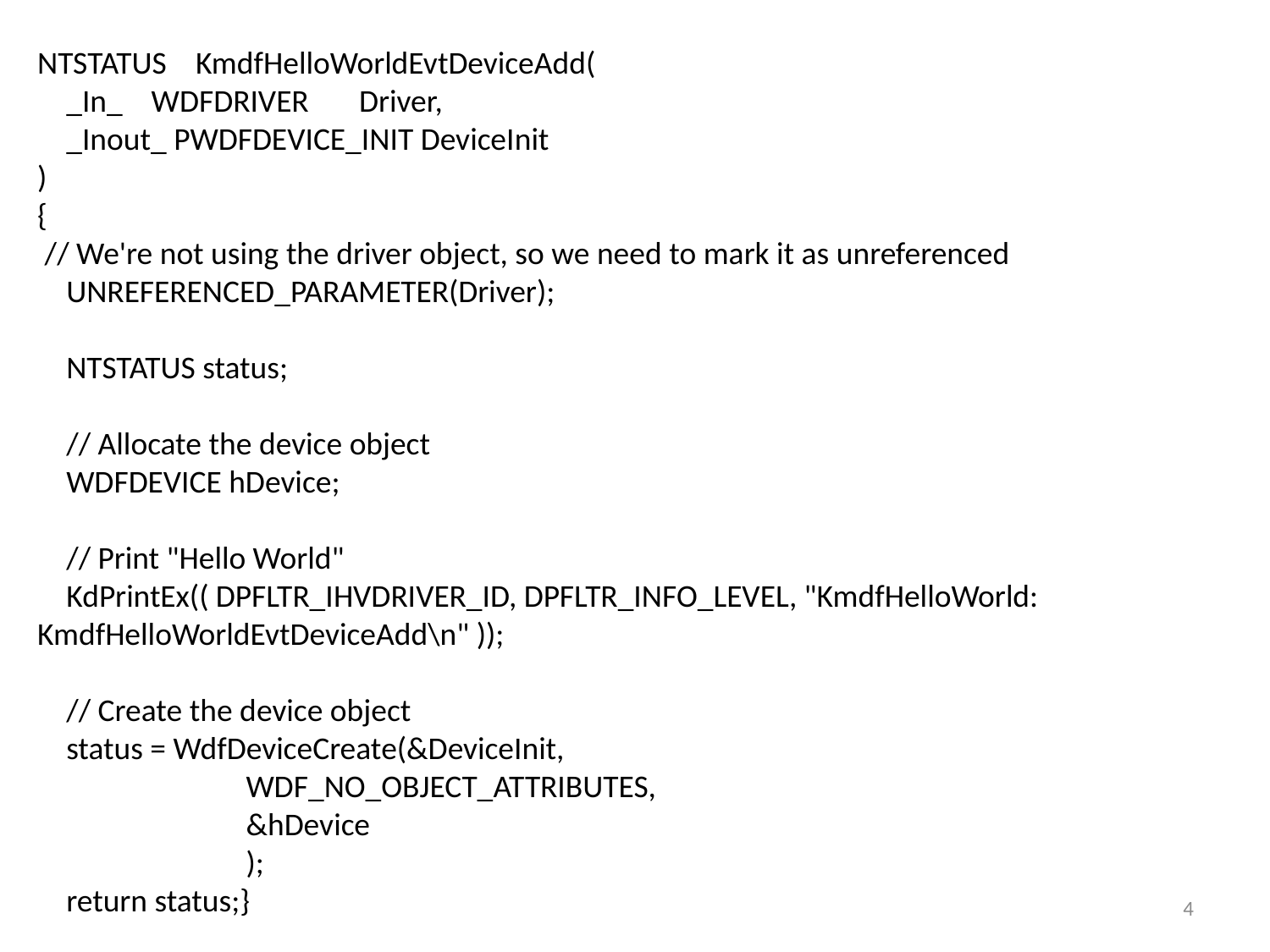

NTSTATUS    KmdfHelloWorldEvtDeviceAdd(
    _In_    WDFDRIVER       Driver,
    _Inout_ PWDFDEVICE_INIT DeviceInit
)
{
 // We're not using the driver object, so we need to mark it as unreferenced
    UNREFERENCED_PARAMETER(Driver);

    NTSTATUS status;

    // Allocate the device object
    WDFDEVICE hDevice;

    // Print "Hello World"
    KdPrintEx(( DPFLTR_IHVDRIVER_ID, DPFLTR_INFO_LEVEL, "KmdfHelloWorld: KmdfHelloWorldEvtDeviceAdd\n" ));

    // Create the device object
    status = WdfDeviceCreate(&DeviceInit,
                             WDF_NO_OBJECT_ATTRIBUTES,
                             &hDevice
                             );
    return status;}

4